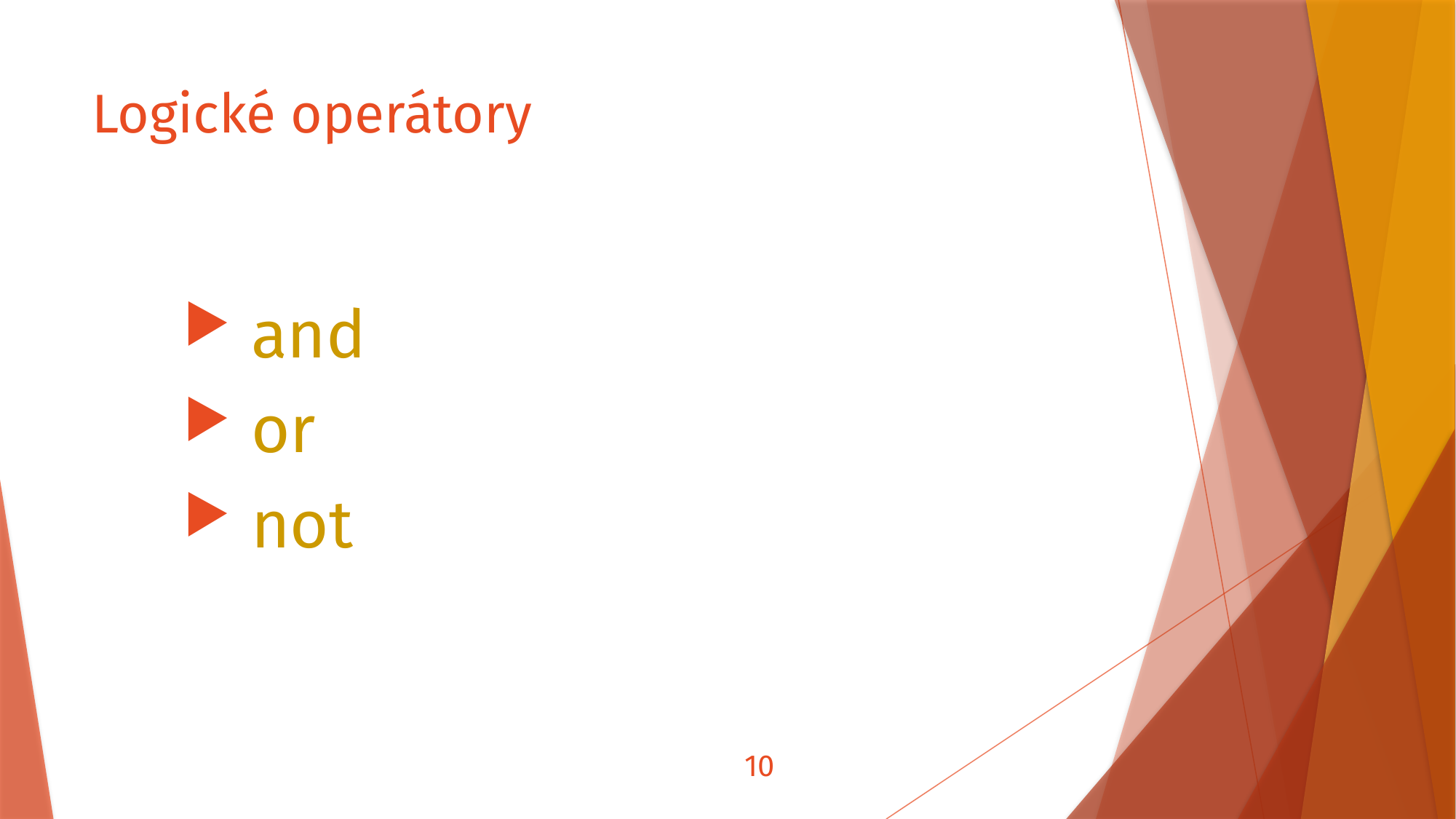

# Logické operátory
 and
 or
 not
10